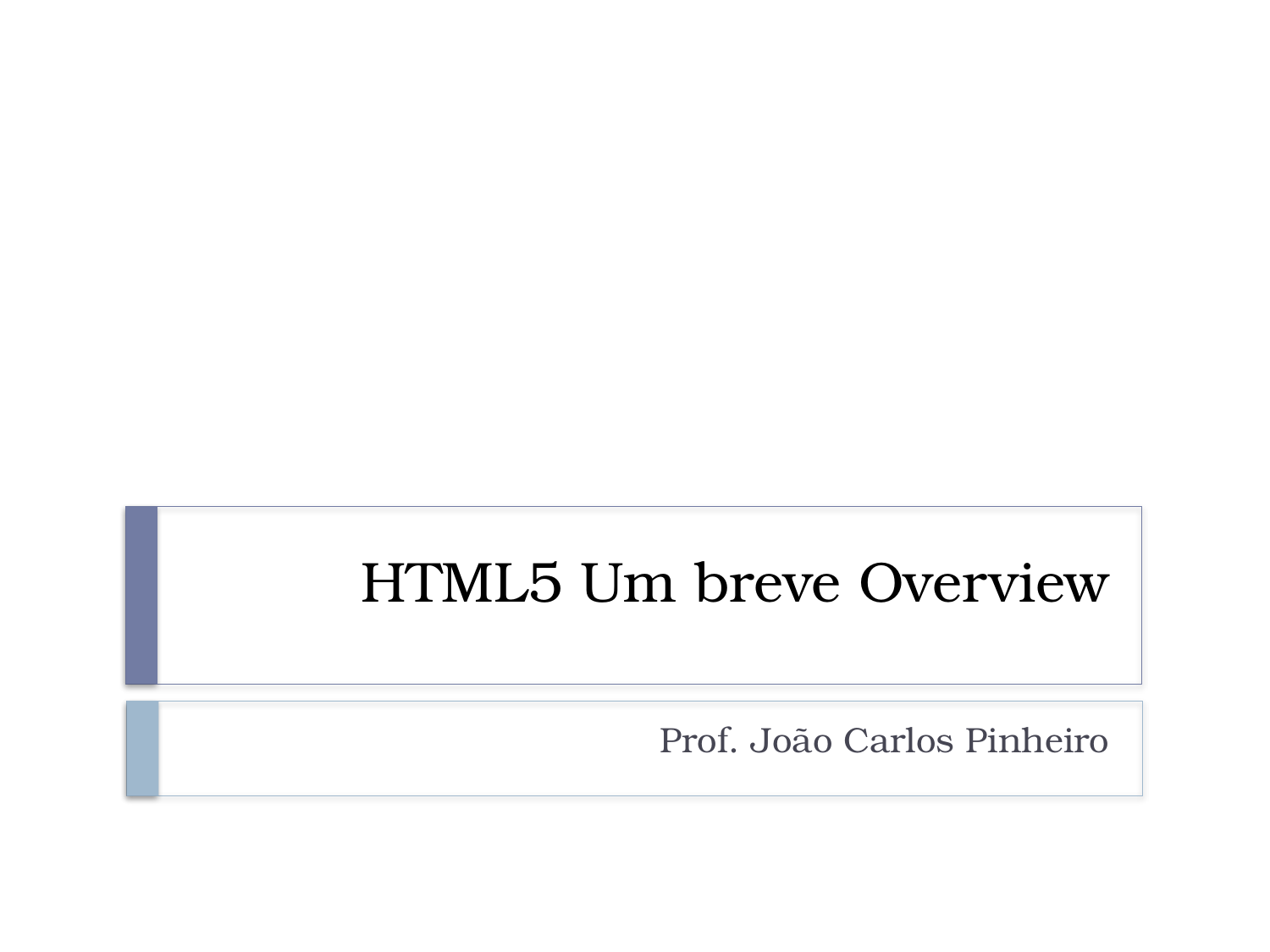

# HTML5 Um breve Overview
Prof. João Carlos Pinheiro